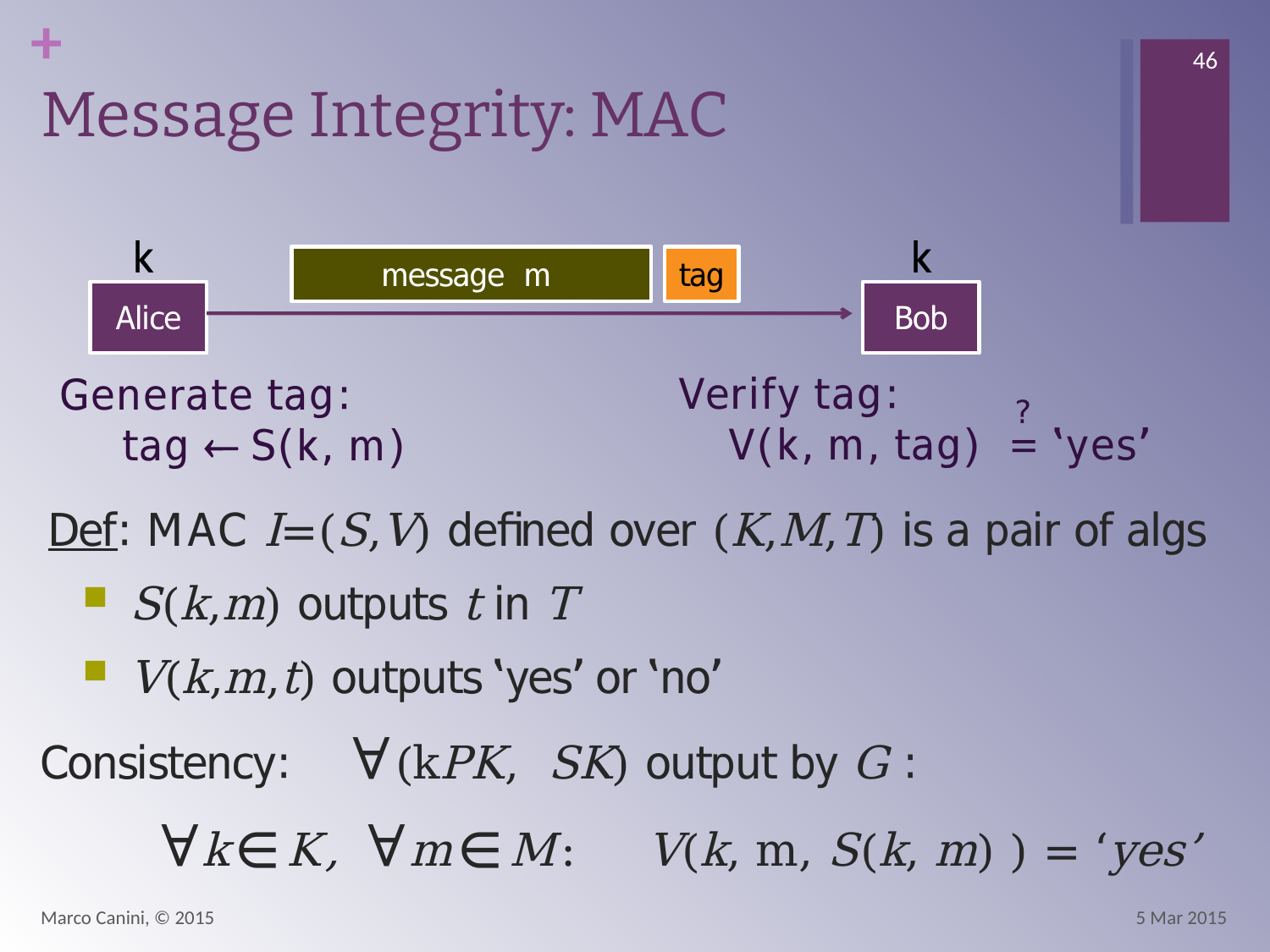

46
# Message Integrity: MAC
k
k
message  m
tag
Alice
Bob

Verify tag:
    V(k, m, tag)  = ‘yes’
?
Generate tag:
     tag ← S(k, m)
Def: MAC I=(S,V) defined over (K,M,T) is a pair of algs
S(k,m) outputs t in T
V(k,m,t) outputs ‘yes’ or ‘no’
Consistency:    ∀(kPK,  SK) output by G :
		∀k∈K, ∀m∈M:     V(k, m, S(k, m) ) = ‘yes’
Marco Canini, © 2015
5 Mar 2015